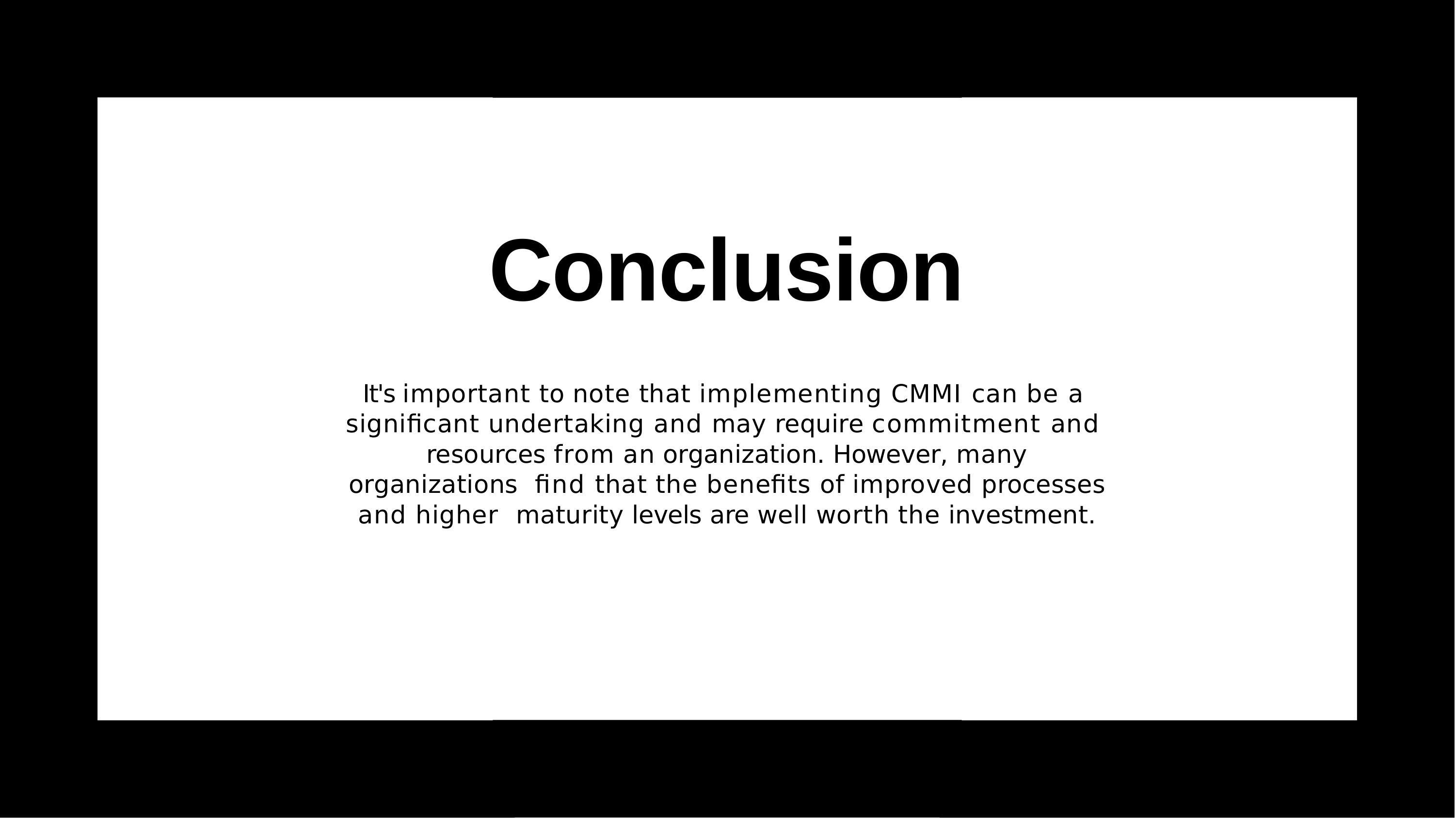

# Conclusion
It's important to note that implementing CMMI can be a  signiﬁcant undertaking and may require commitment and  resources from an organization. However, many organizations  ﬁnd that the beneﬁts of improved processes and higher  maturity levels are well worth the investment.